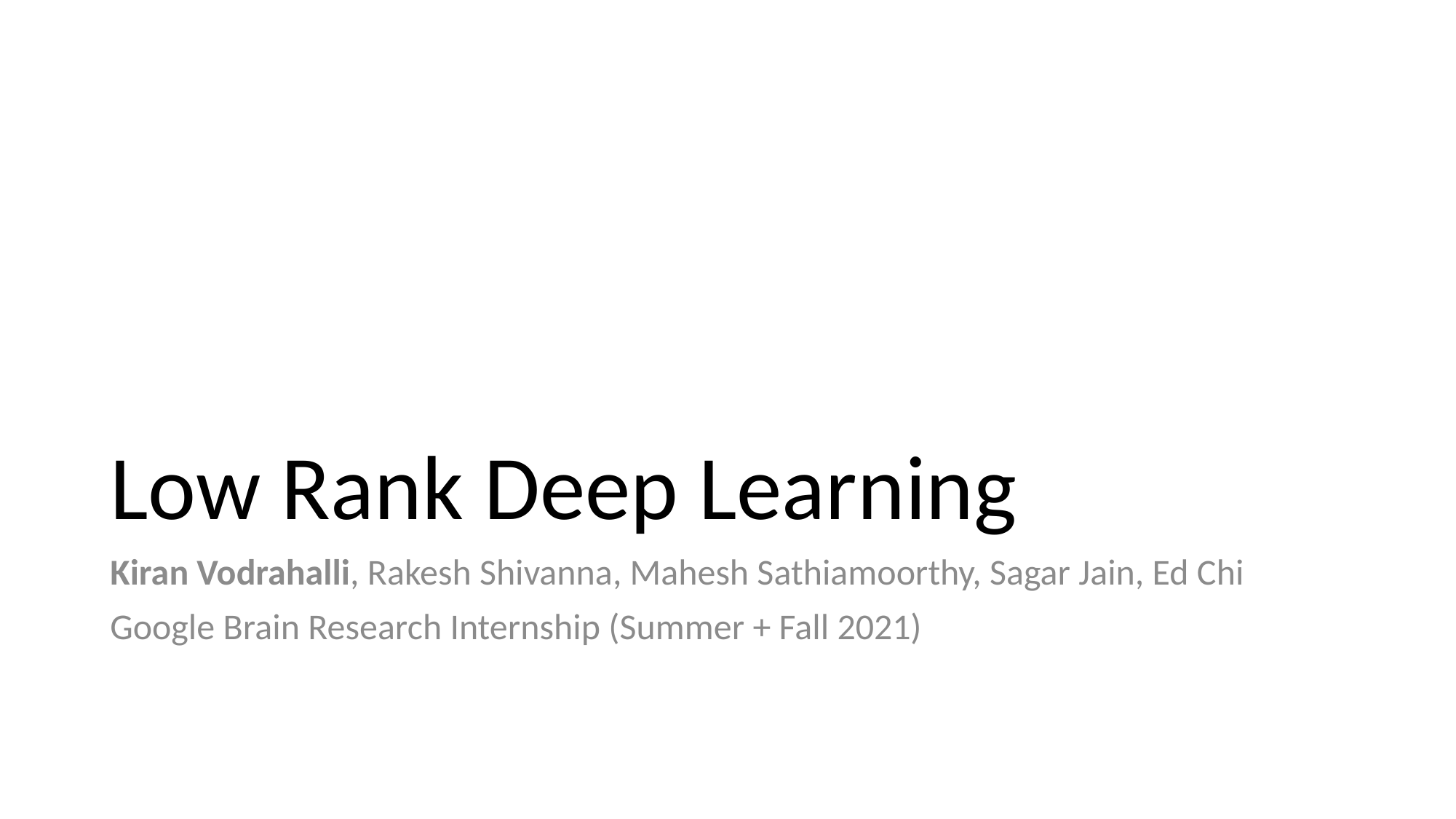

# Low Rank Deep Learning
Kiran Vodrahalli, Rakesh Shivanna, Mahesh Sathiamoorthy, Sagar Jain, Ed Chi
Google Brain Research Internship (Summer + Fall 2021)